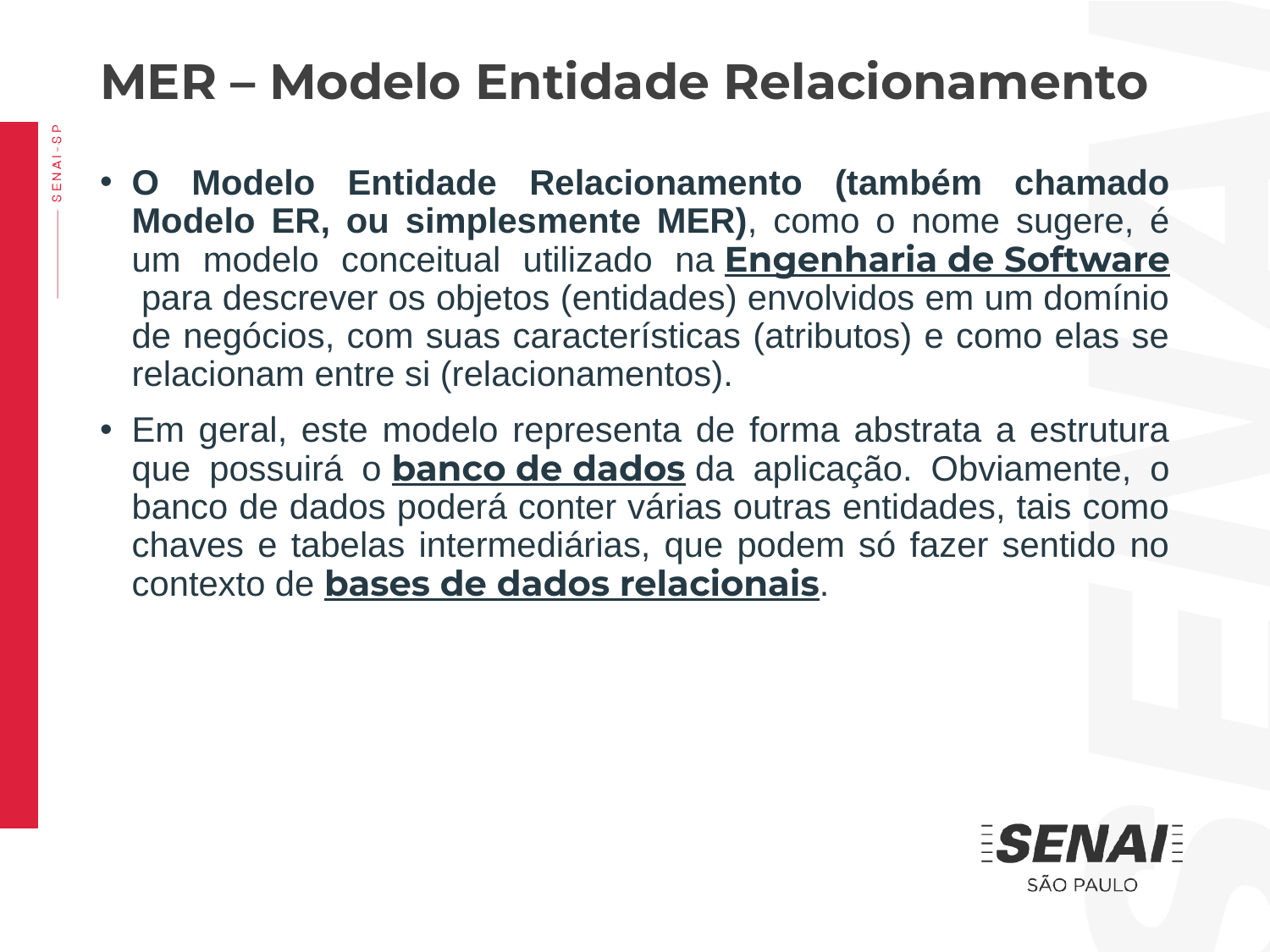

MER – Modelo Entidade Relacionamento
O Modelo Entidade Relacionamento (também chamado Modelo ER, ou simplesmente MER), como o nome sugere, é um modelo conceitual utilizado na Engenharia de Software para descrever os objetos (entidades) envolvidos em um domínio de negócios, com suas características (atributos) e como elas se relacionam entre si (relacionamentos).
Em geral, este modelo representa de forma abstrata a estrutura que possuirá o banco de dados da aplicação. Obviamente, o banco de dados poderá conter várias outras entidades, tais como chaves e tabelas intermediárias, que podem só fazer sentido no contexto de bases de dados relacionais.